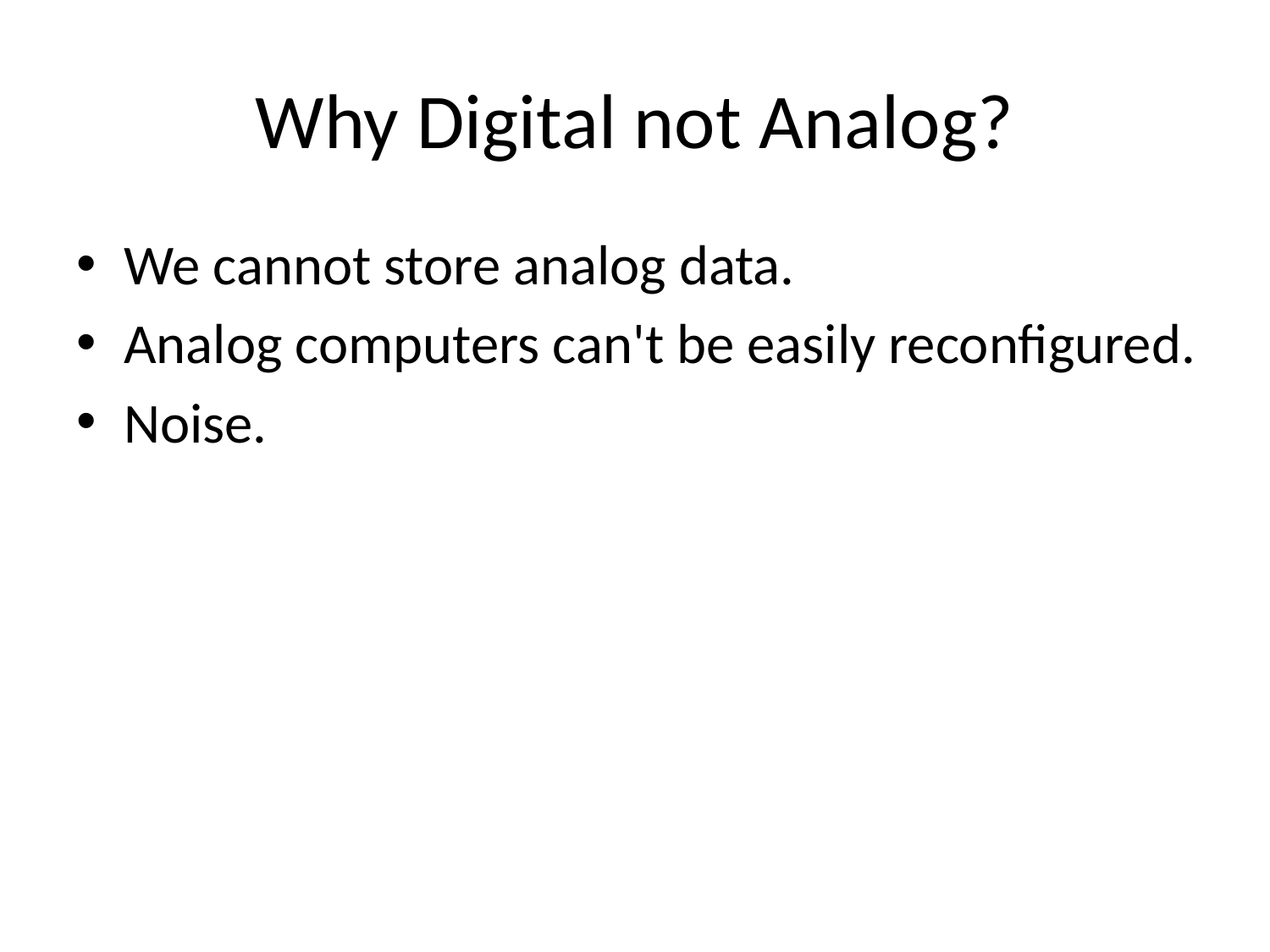

# Why Digital not Analog?
We cannot store analog data.
Analog computers can't be easily reconfigured.
Noise.